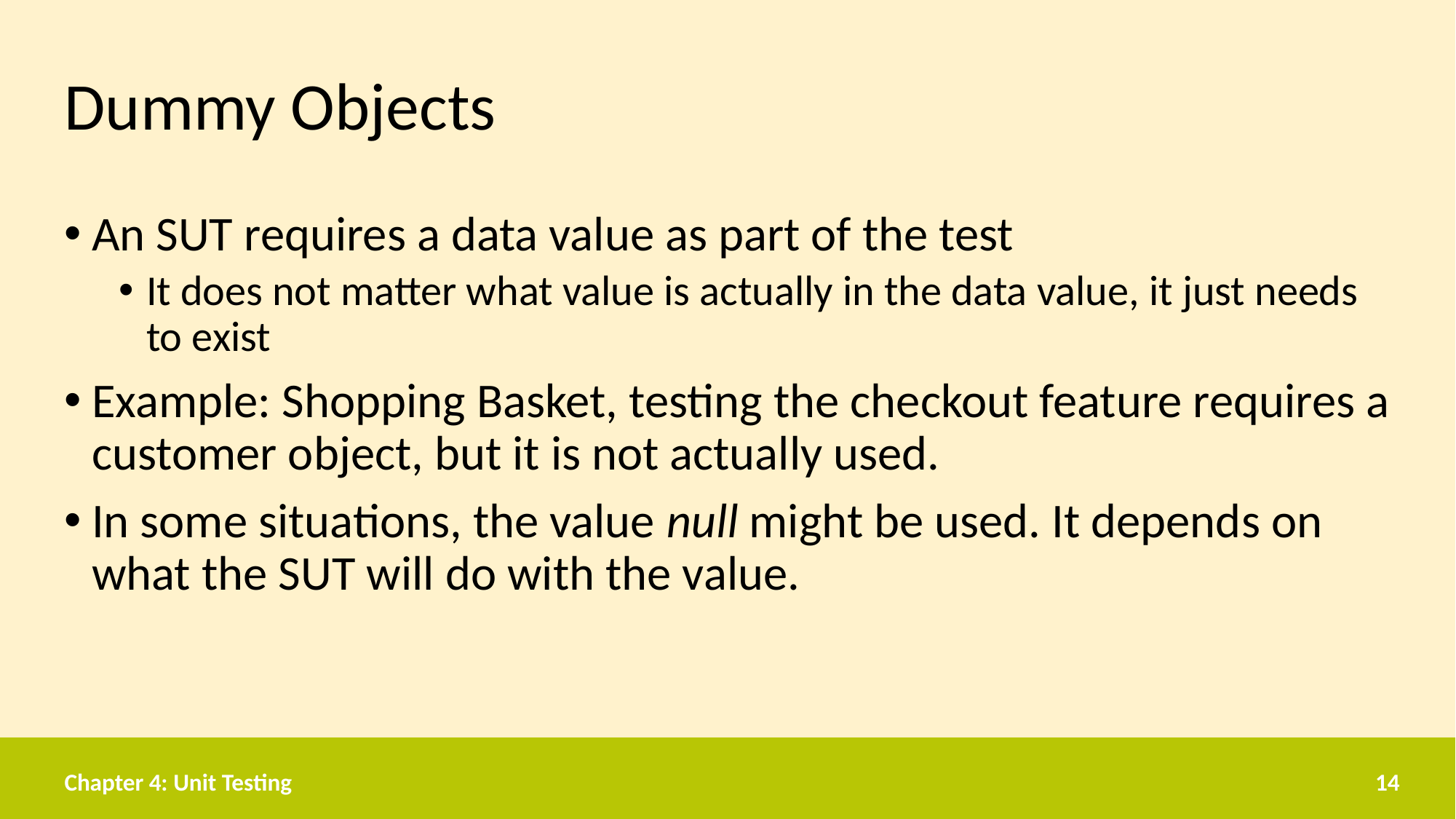

# Dummy Objects
An SUT requires a data value as part of the test
It does not matter what value is actually in the data value, it just needs to exist
Example: Shopping Basket, testing the checkout feature requires a customer object, but it is not actually used.
In some situations, the value null might be used. It depends on what the SUT will do with the value.
Chapter 4: Unit Testing
14